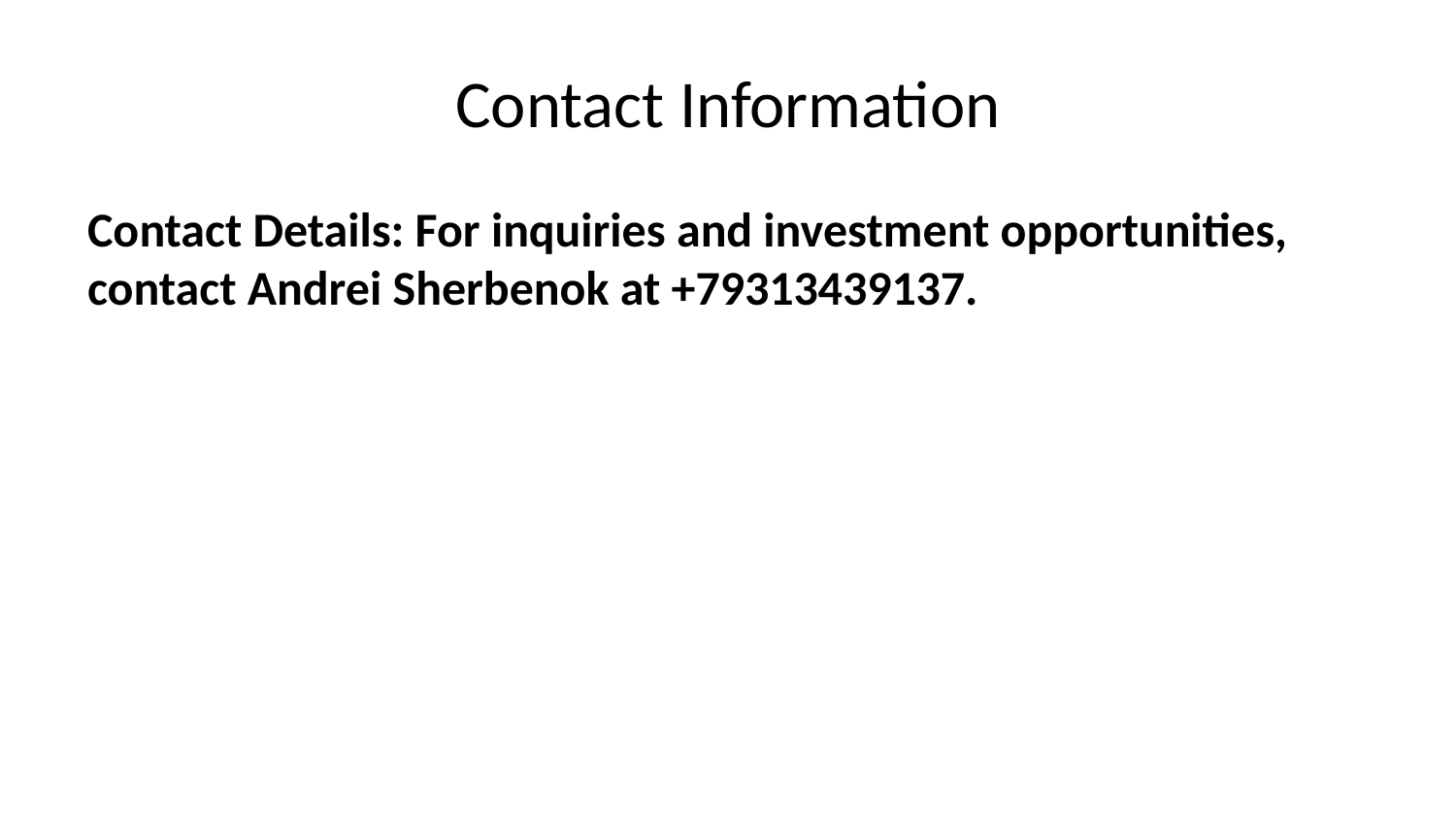

# Contact Information
Contact Details: For inquiries and investment opportunities, contact Andrei Sherbenok at +79313439137.